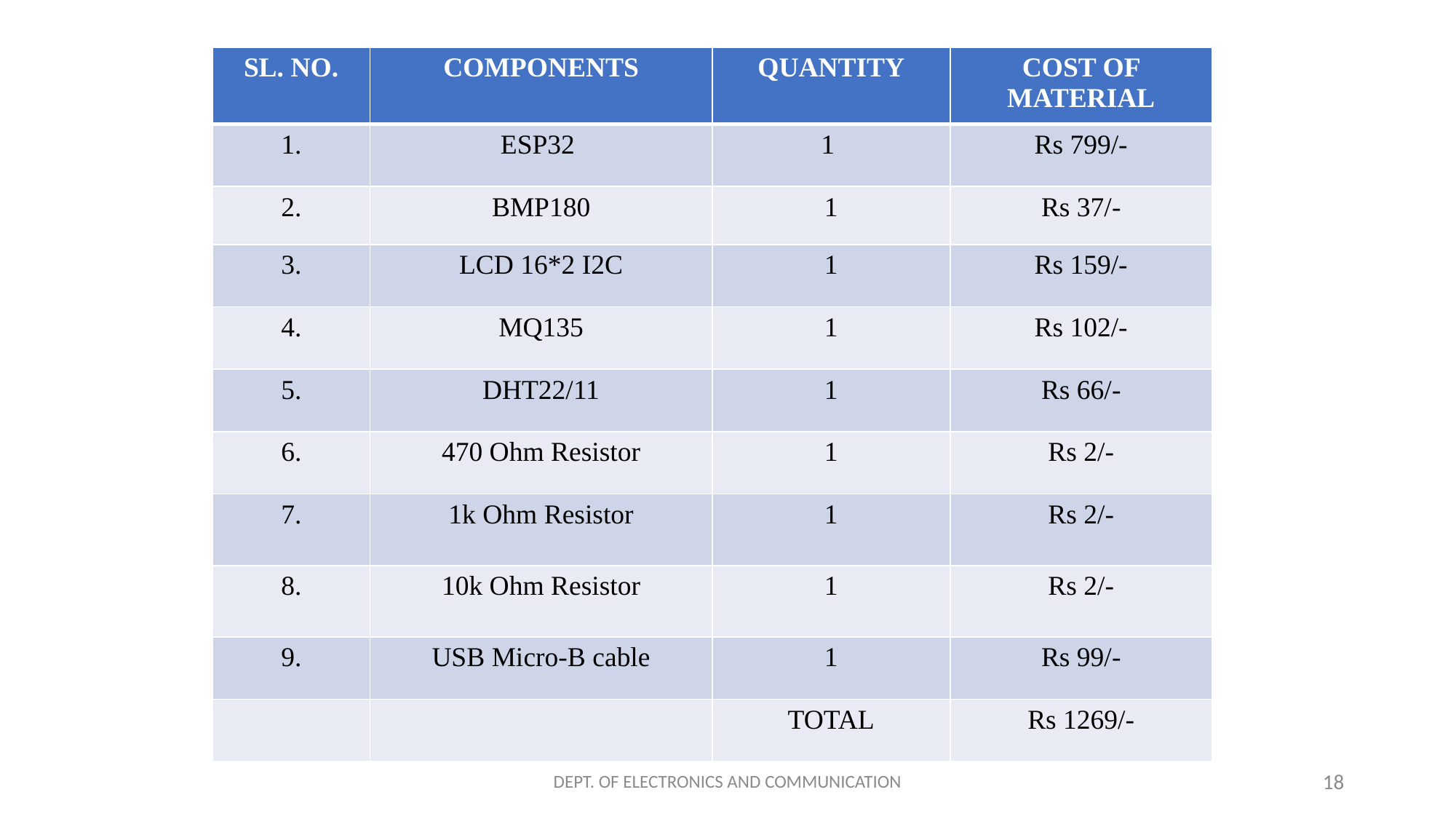

| SL. NO. | COMPONENTS | QUANTITY | COST OF MATERIAL |
| --- | --- | --- | --- |
| 1. | ESP32 | 1 | Rs 799/- |
| 2. | BMP180 | 1 | Rs 37/- |
| 3. | LCD 16\*2 I2C | 1 | Rs 159/- |
| 4. | MQ135 | 1 | Rs 102/- |
| 5. | DHT22/11 | 1 | Rs 66/- |
| 6. | 470 Ohm Resistor | 1 | Rs 2/- |
| 7. | 1k Ohm Resistor | 1 | Rs 2/- |
| 8. | 10k Ohm Resistor | 1 | Rs 2/- |
| 9. | USB Micro-B cable | 1 | Rs 99/- |
|  |  | TOTAL | Rs 1269/- |
DEPT. OF ELECTRONICS AND COMMUNICATION
18